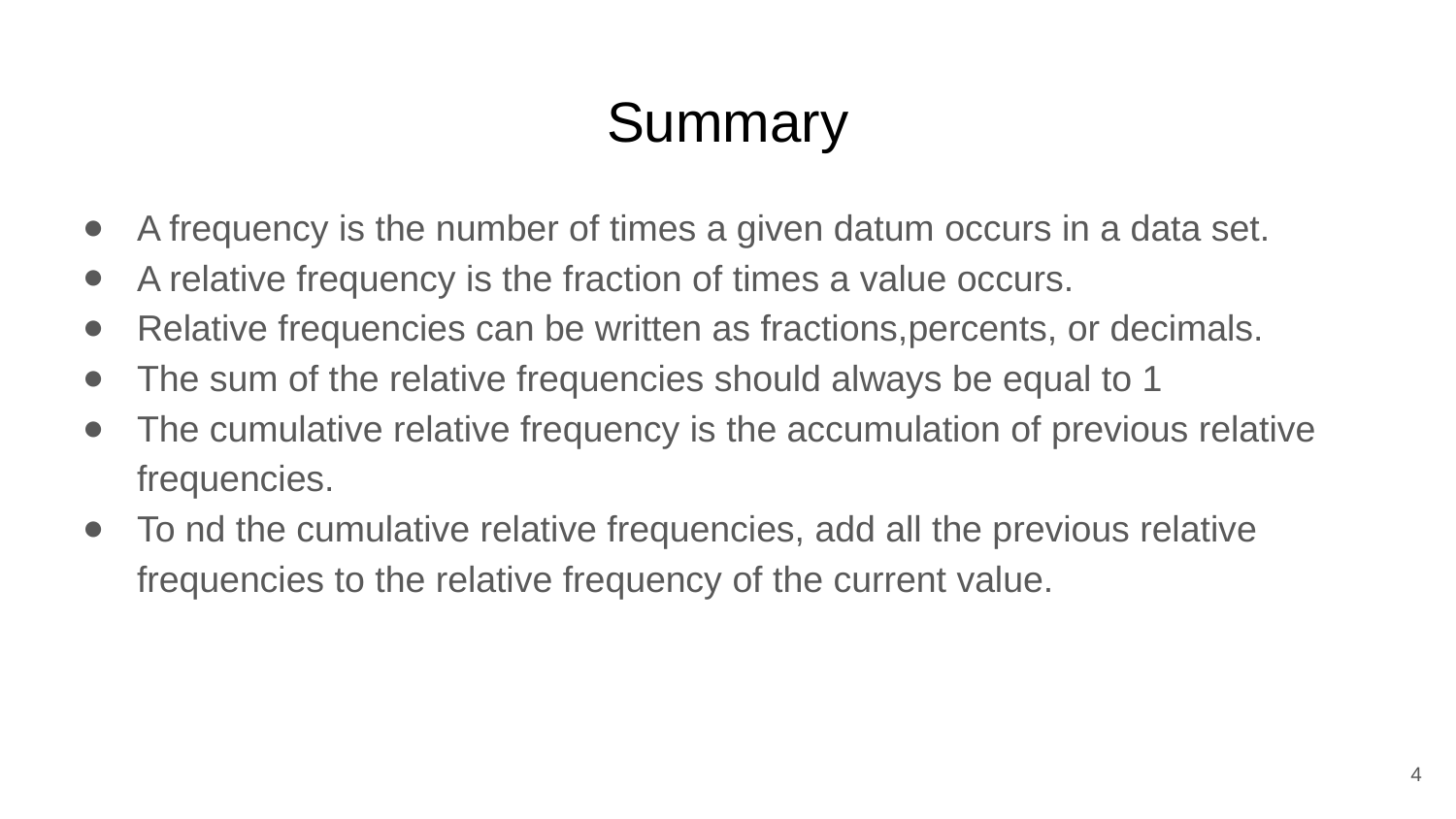

# Summary
A frequency is the number of times a given datum occurs in a data set.
A relative frequency is the fraction of times a value occurs.
Relative frequencies can be written as fractions,percents, or decimals.
The sum of the relative frequencies should always be equal to 1
The cumulative relative frequency is the accumulation of previous relative frequencies.
To nd the cumulative relative frequencies, add all the previous relative frequencies to the relative frequency of the current value.

4